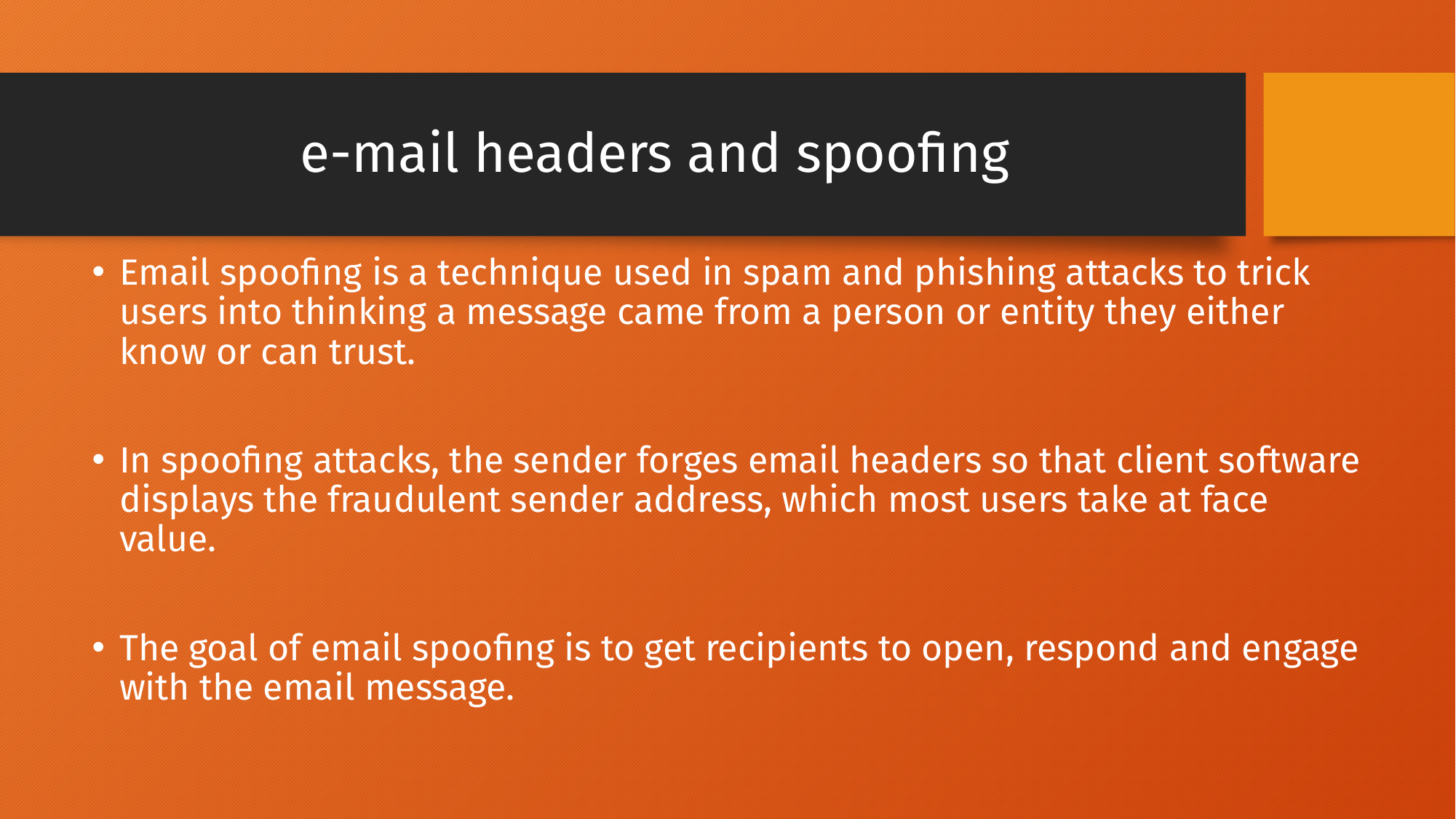

# e-mail headers and spoofing
Email spoofing is a technique used in spam and phishing attacks to trick users into thinking a message came from a person or entity they either know or can trust.

In spoofing attacks, the sender forges email headers so that client software displays the fraudulent sender address, which most users take at face value.

The goal of email spoofing is to get recipients to open, respond and engage with the email message.